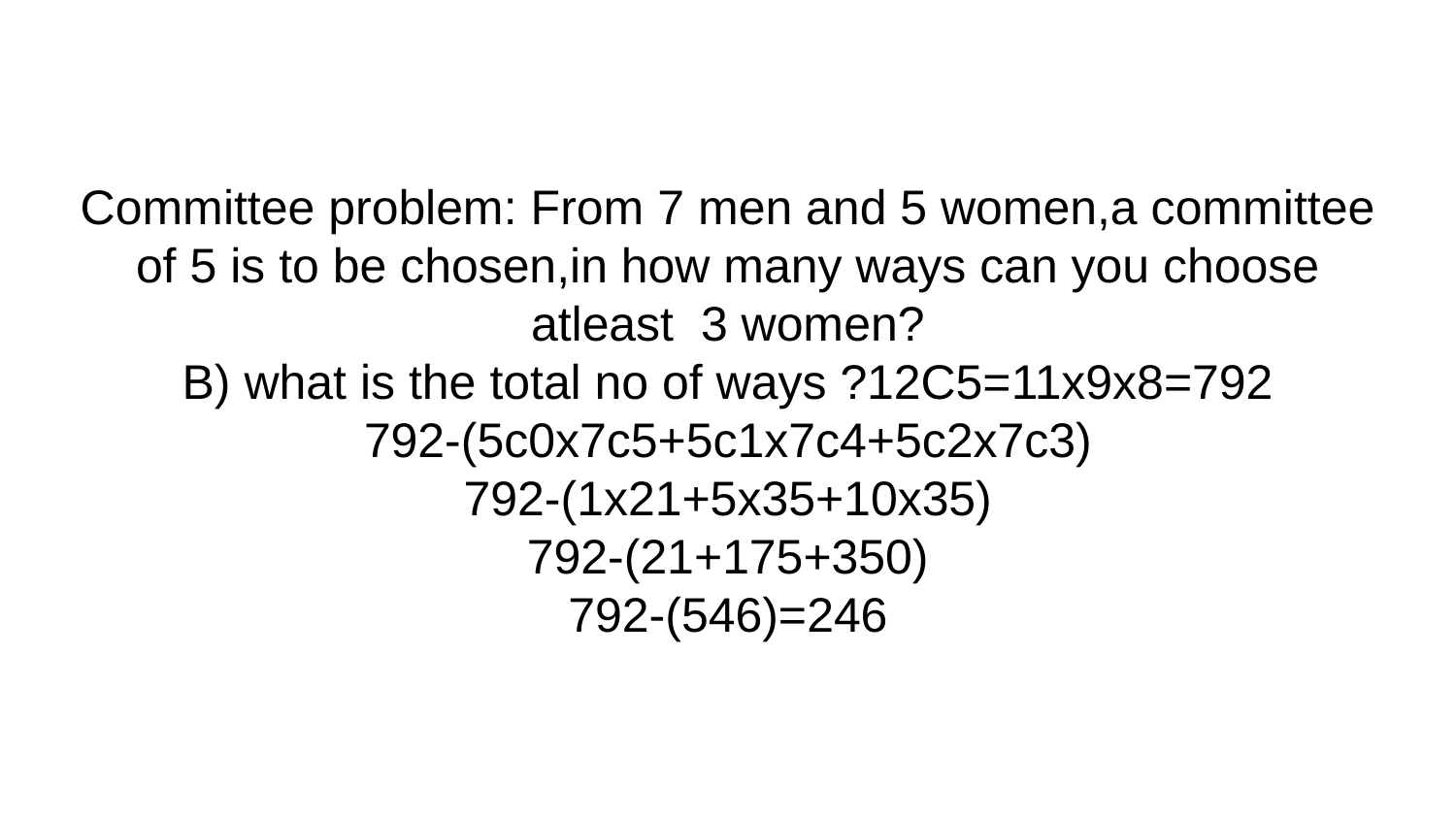

# Committee problem: From 7 men and 5 women,a committee of 5 is to be chosen,in how many ways can you choose atleast  3 women? B) what is the total no of ways ?12C5=11x9x8=792 792-(5c0x7c5+5c1x7c4+5c2x7c3) 792-(1x21+5x35+10x35) 792-(21+175+350) 792-(546)=246